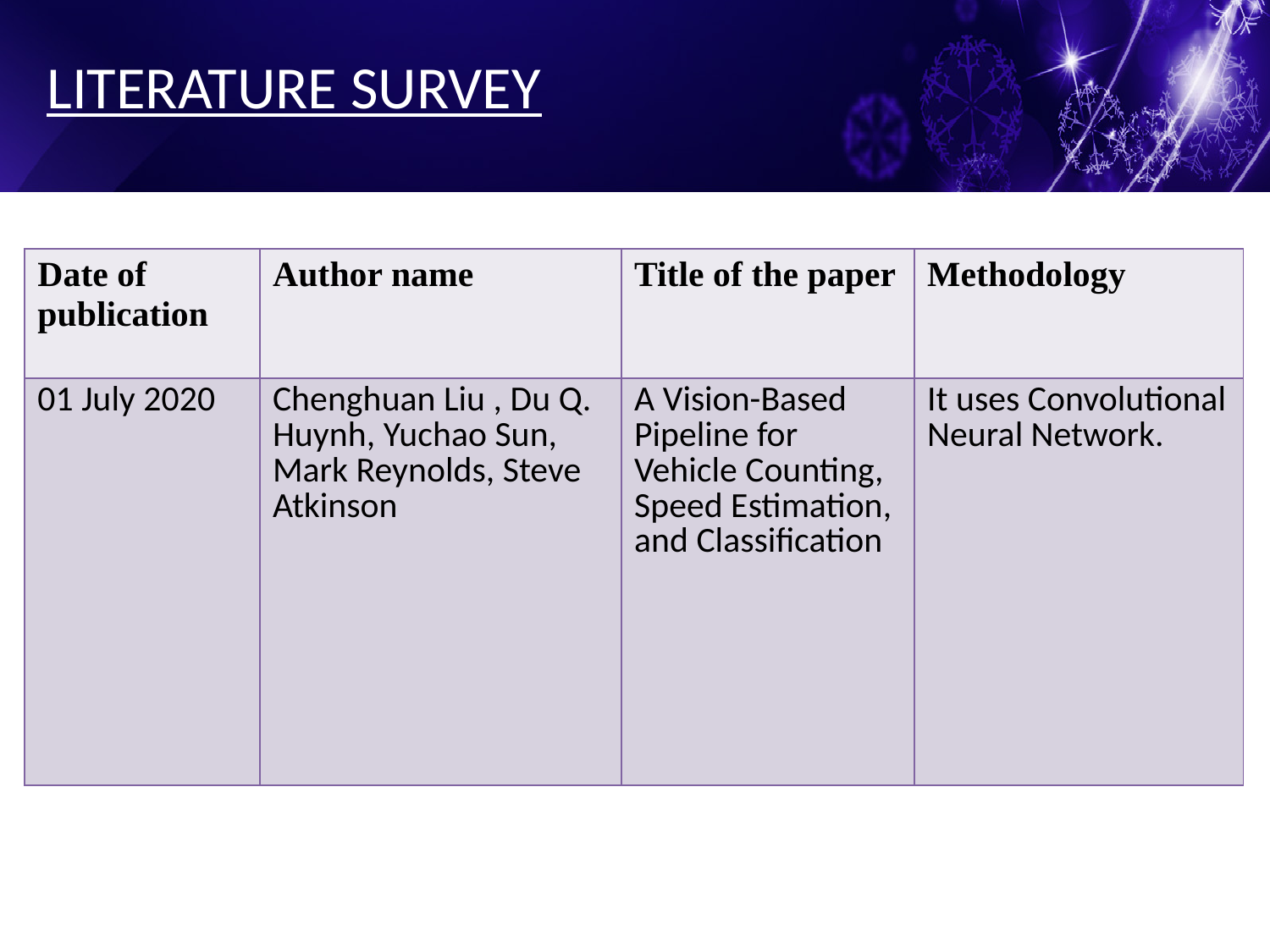

LITERATURE SURVEY
| Date of publication | Author name | Title of the paper | Methodology |
| --- | --- | --- | --- |
| 01 July 2020 | Chenghuan Liu , Du Q. Huynh, Yuchao Sun, Mark Reynolds, Steve Atkinson | A Vision-Based Pipeline for Vehicle Counting, Speed Estimation, and Classification | It uses Convolutional Neural Network. |